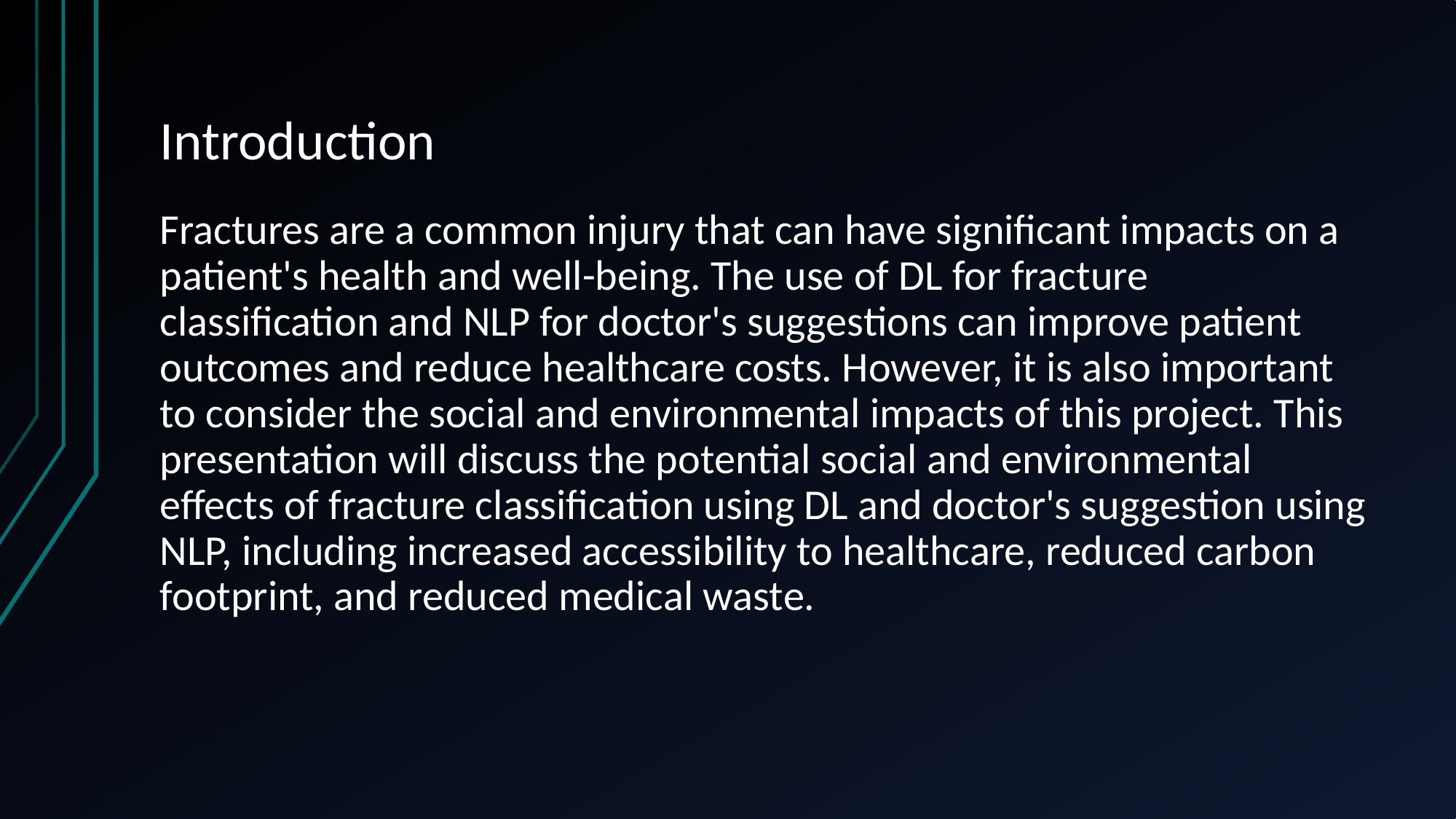

# Introduction
Fractures are a common injury that can have significant impacts on a patient's health and well-being. The use of DL for fracture classification and NLP for doctor's suggestions can improve patient outcomes and reduce healthcare costs. However, it is also important to consider the social and environmental impacts of this project. This presentation will discuss the potential social and environmental effects of fracture classification using DL and doctor's suggestion using NLP, including increased accessibility to healthcare, reduced carbon footprint, and reduced medical waste.